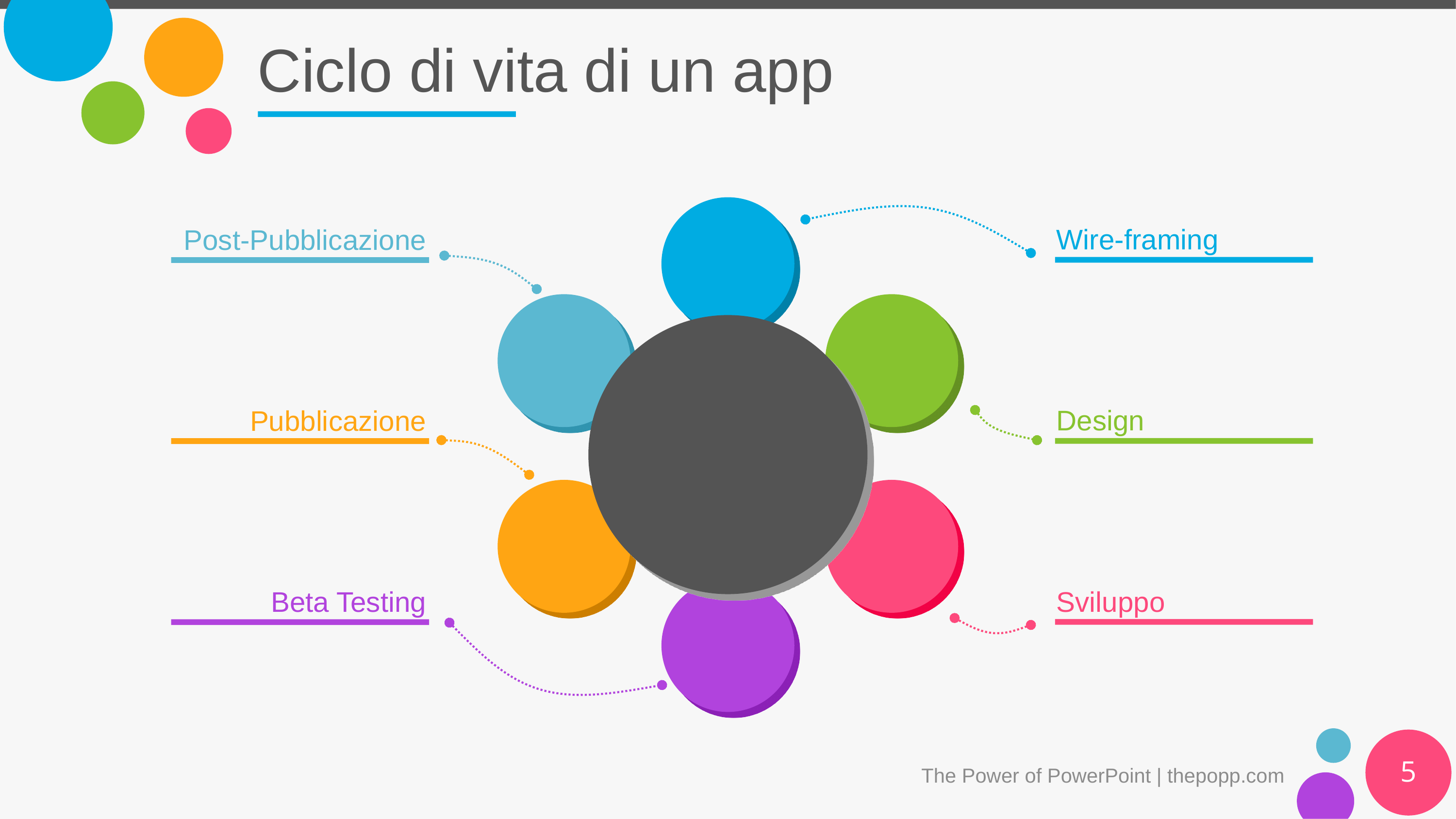

# Ciclo di vita di un app
Wire-framing
Post-Pubblicazione
Design
Pubblicazione
Sviluppo
Beta Testing
5
The Power of PowerPoint | thepopp.com